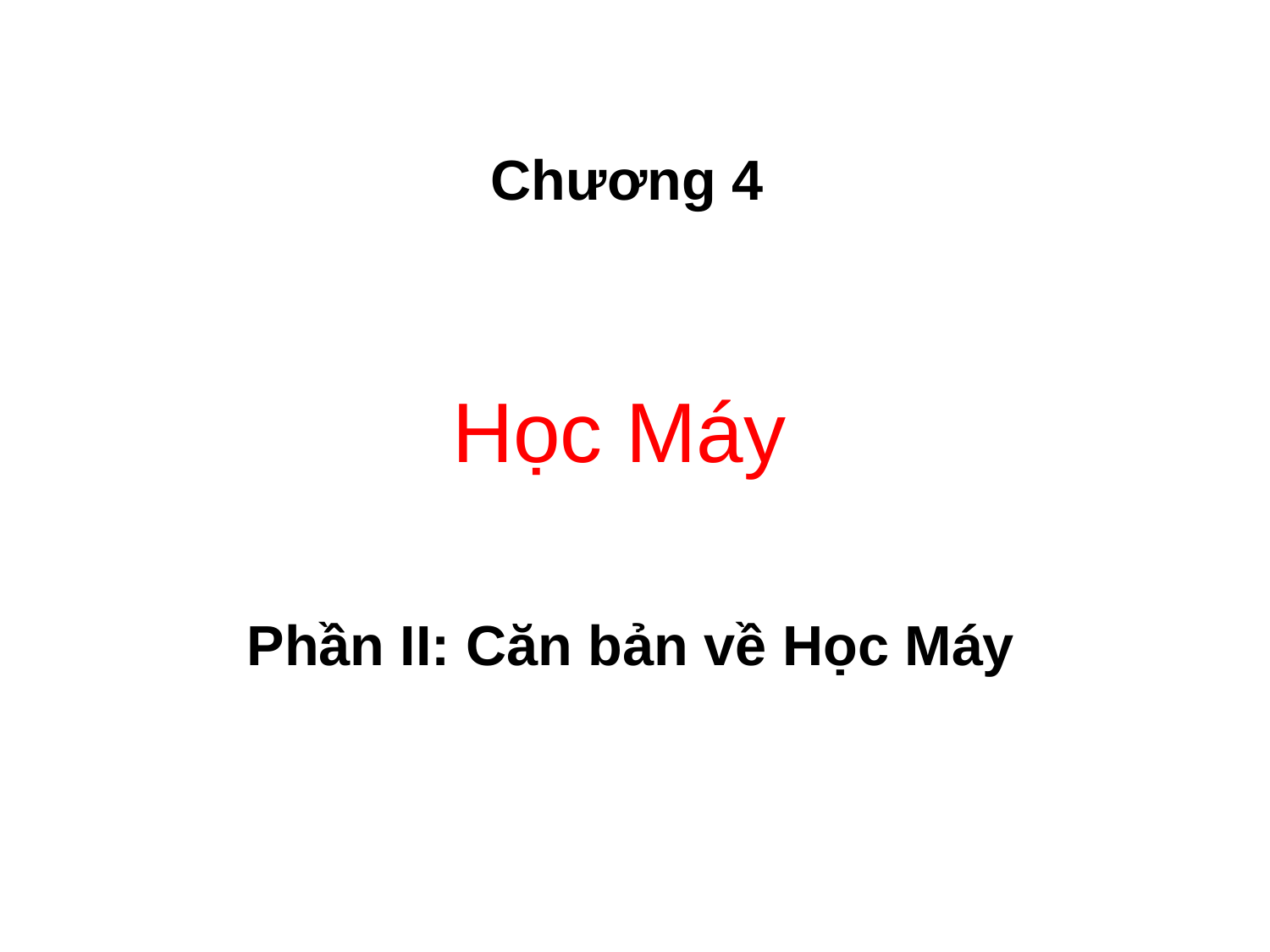

Chương 4

# Học Máy
Phần II: Căn bản về Học Máy